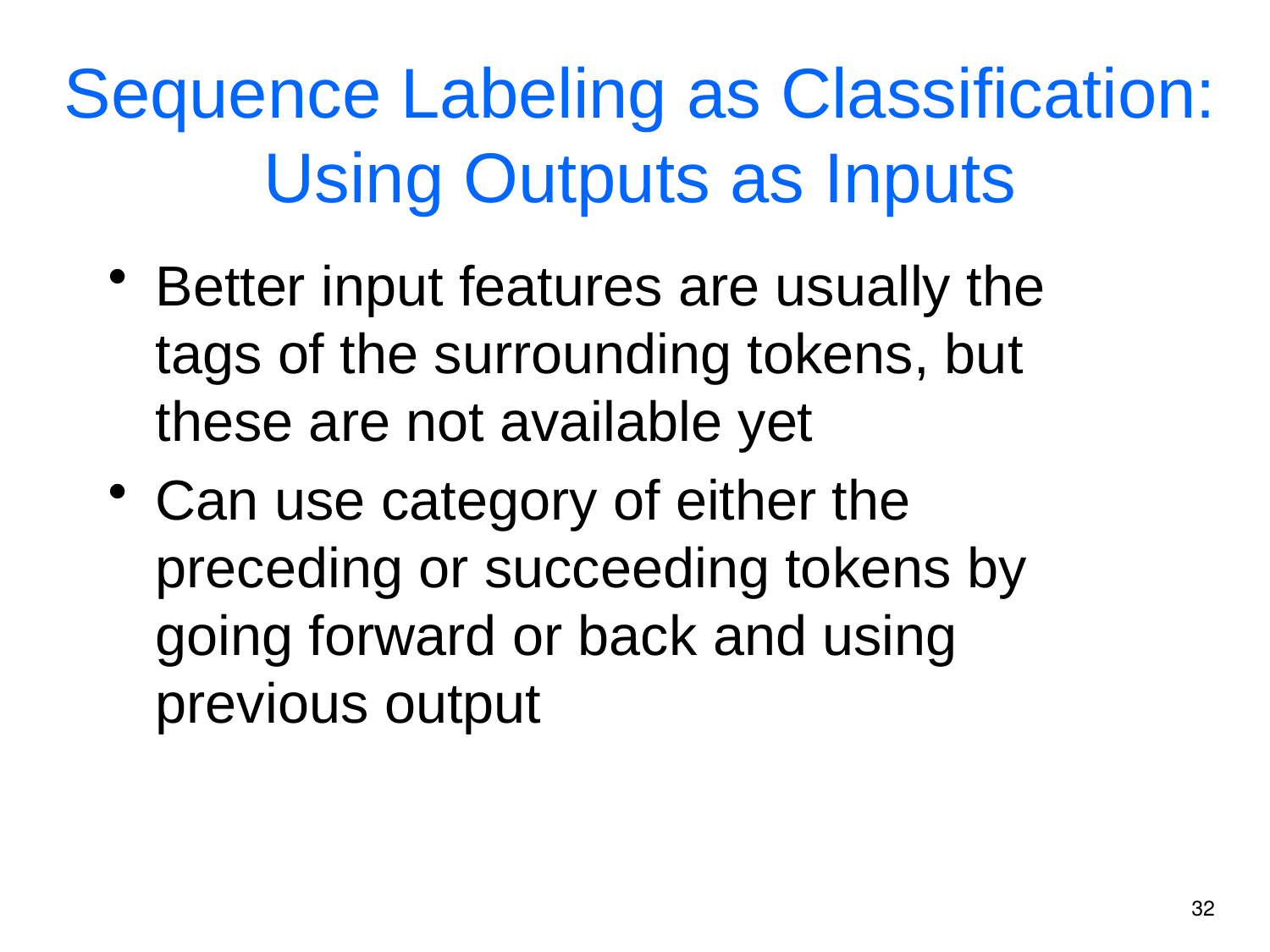

Sequence Labeling as Classification: Using Outputs as Inputs
Better input features are usually the tags of the surrounding tokens, but these are not available yet
Can use category of either the preceding or succeeding tokens by going forward or back and using previous output
32